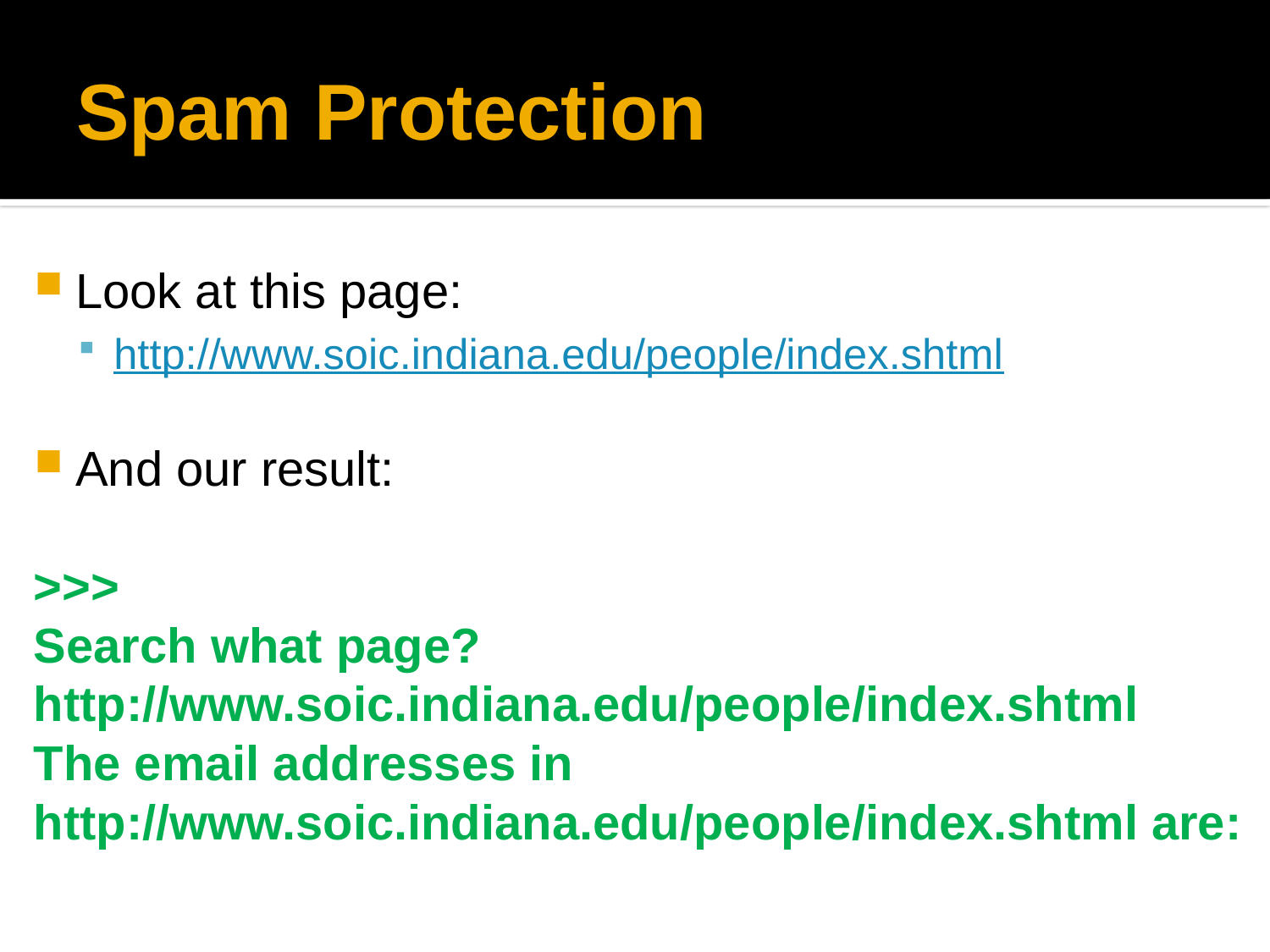

# Spam Protection
Look at this page:
http://www.soic.indiana.edu/people/index.shtml

And our result:

>>>
Search what page? http://www.soic.indiana.edu/people/index.shtml
The email addresses in http://www.soic.indiana.edu/people/index.shtml are: